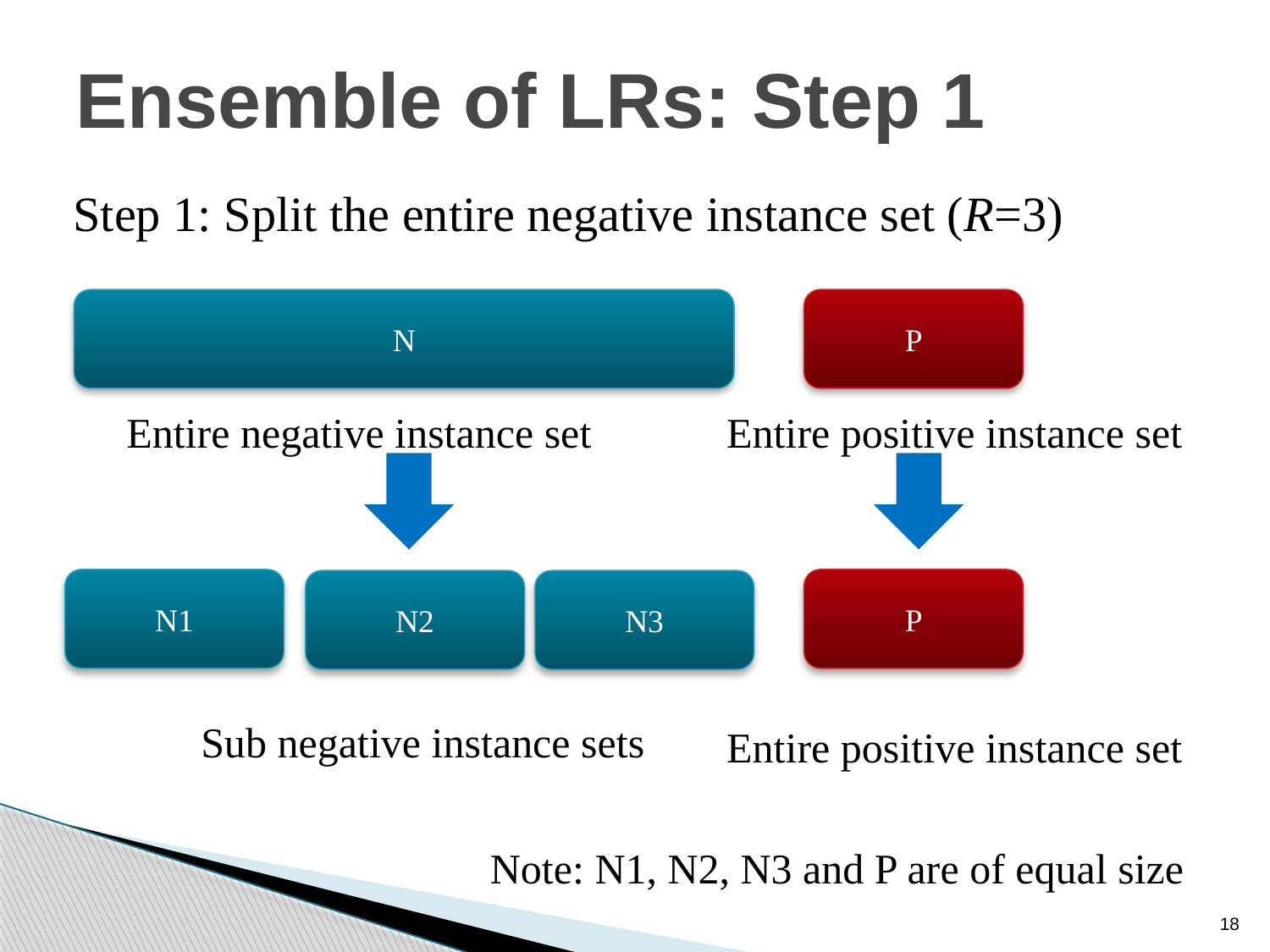

# Ensemble of LRs: Step 1
Step 1: Split the entire negative instance set (R=3)
N
P
Entire negative instance set
Entire positive instance set

N1
P
N2
N3
Sub negative instance sets
Entire positive instance set
Note: N1, N2, N3 and P are of equal size
18